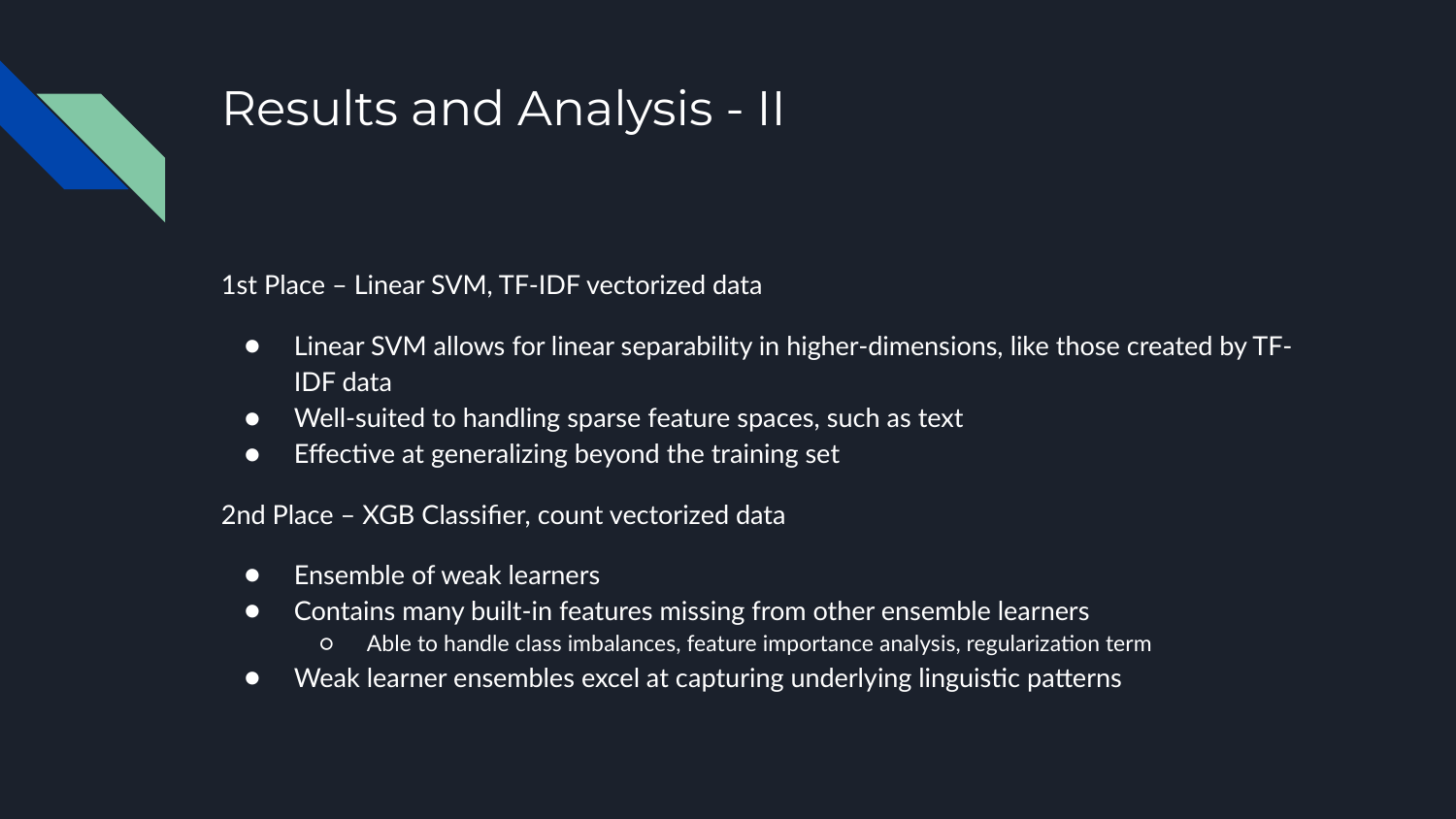

# Results and Analysis - II
1st Place – Linear SVM, TF-IDF vectorized data
Linear SVM allows for linear separability in higher-dimensions, like those created by TF-IDF data
Well-suited to handling sparse feature spaces, such as text
Effective at generalizing beyond the training set
2nd Place – XGB Classifier, count vectorized data
Ensemble of weak learners
Contains many built-in features missing from other ensemble learners
Able to handle class imbalances, feature importance analysis, regularization term
Weak learner ensembles excel at capturing underlying linguistic patterns